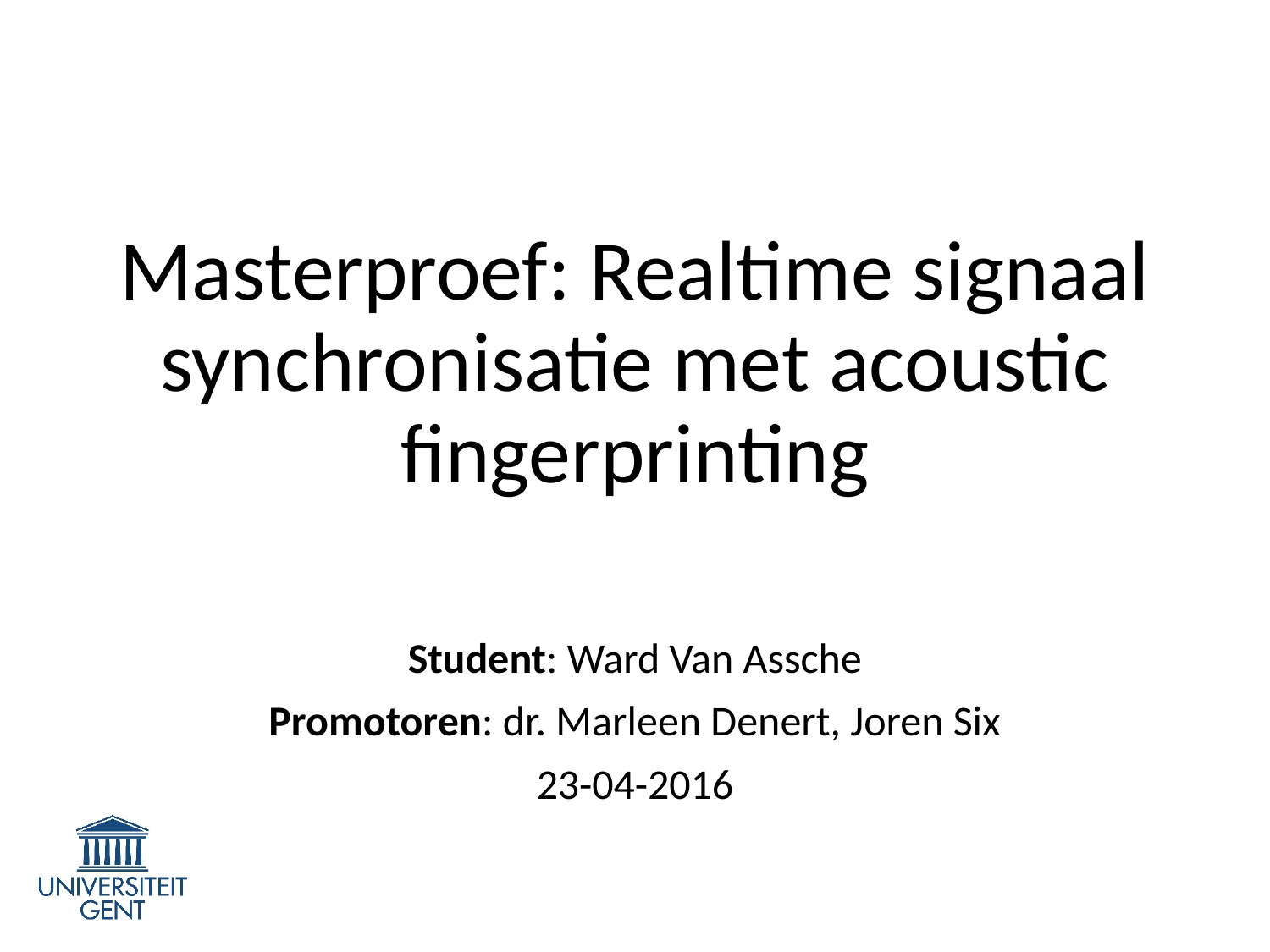

# Masterproef: Realtime signaal synchronisatie met acoustic fingerprinting
Student: Ward Van Assche
Promotoren: dr. Marleen Denert, Joren Six
23-04-2016